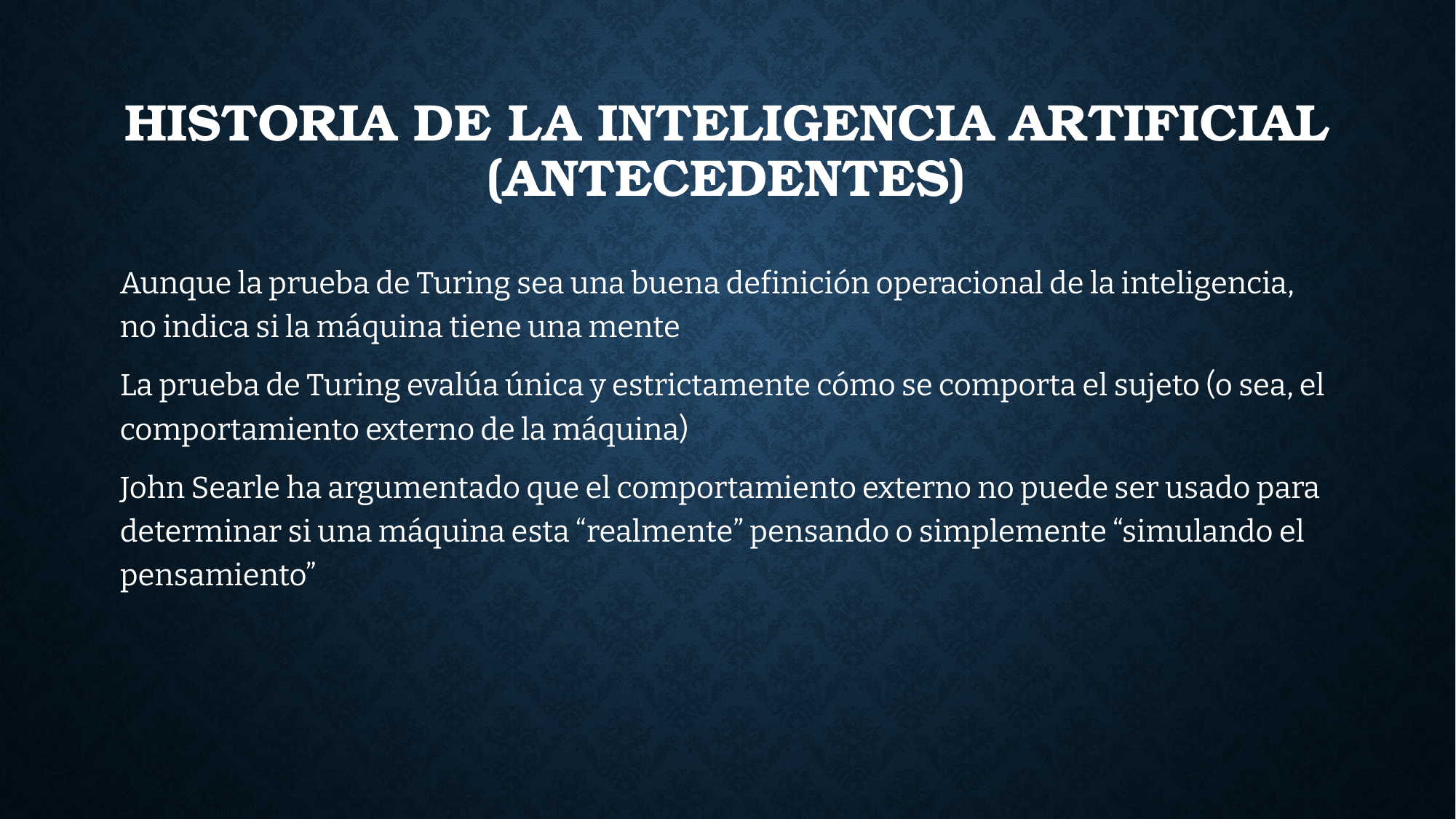

# Historia de la Inteligencia Artificial (Antecedentes)
Aunque la prueba de Turing sea una buena definición operacional de la inteligencia, no indica si la máquina tiene una mente
La prueba de Turing evalúa única y estrictamente cómo se comporta el sujeto (o sea, el comportamiento externo de la máquina)
John Searle ha argumentado que el comportamiento externo no puede ser usado para determinar si una máquina esta “realmente” pensando o simplemente “simulando el pensamiento”